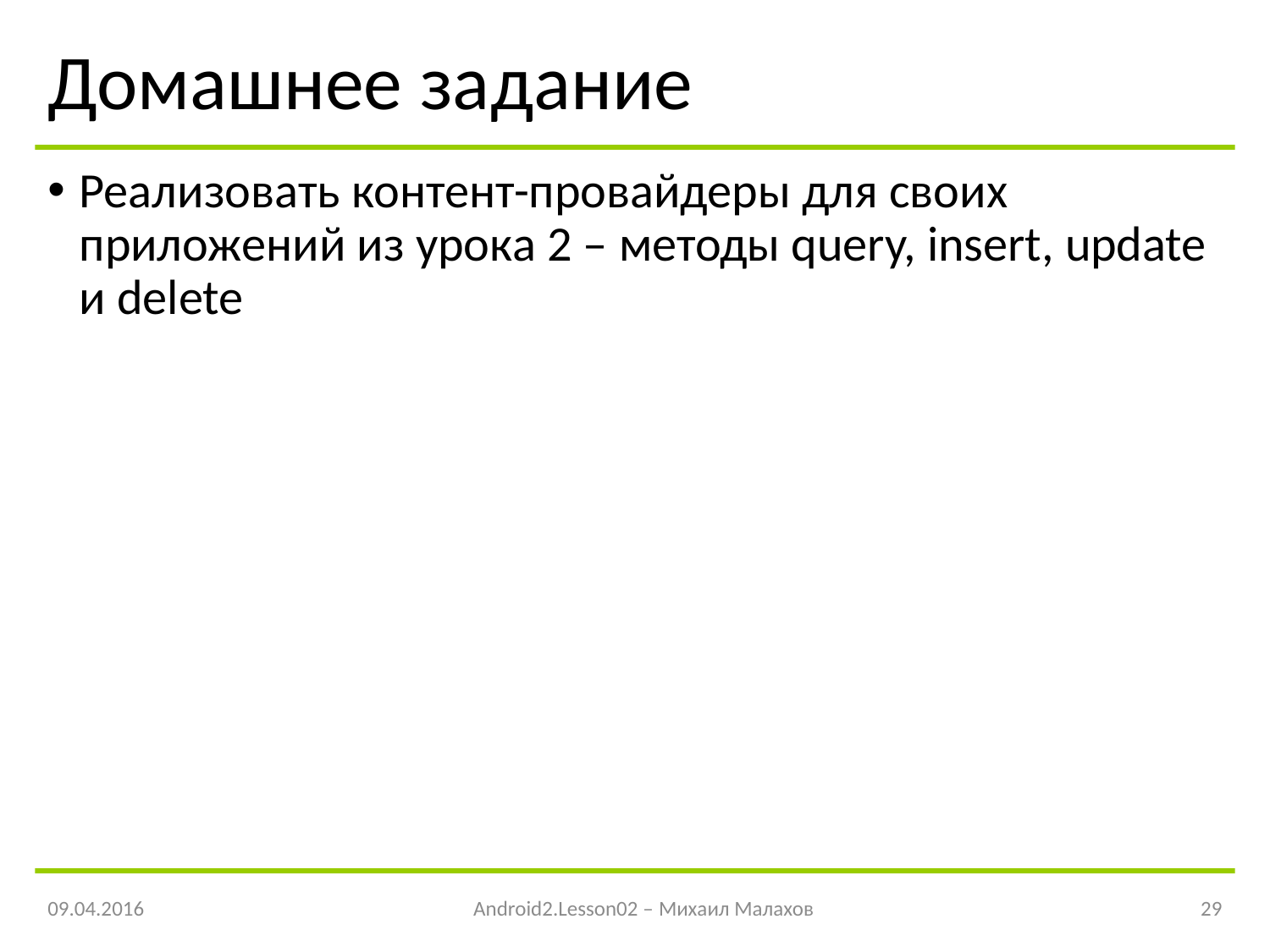

# Домашнее задание
Реализовать контент-провайдеры для своих приложений из урока 2 – методы query, insert, update и delete

09.04.2016
Android2.Lesson02 – Михаил Малахов
29